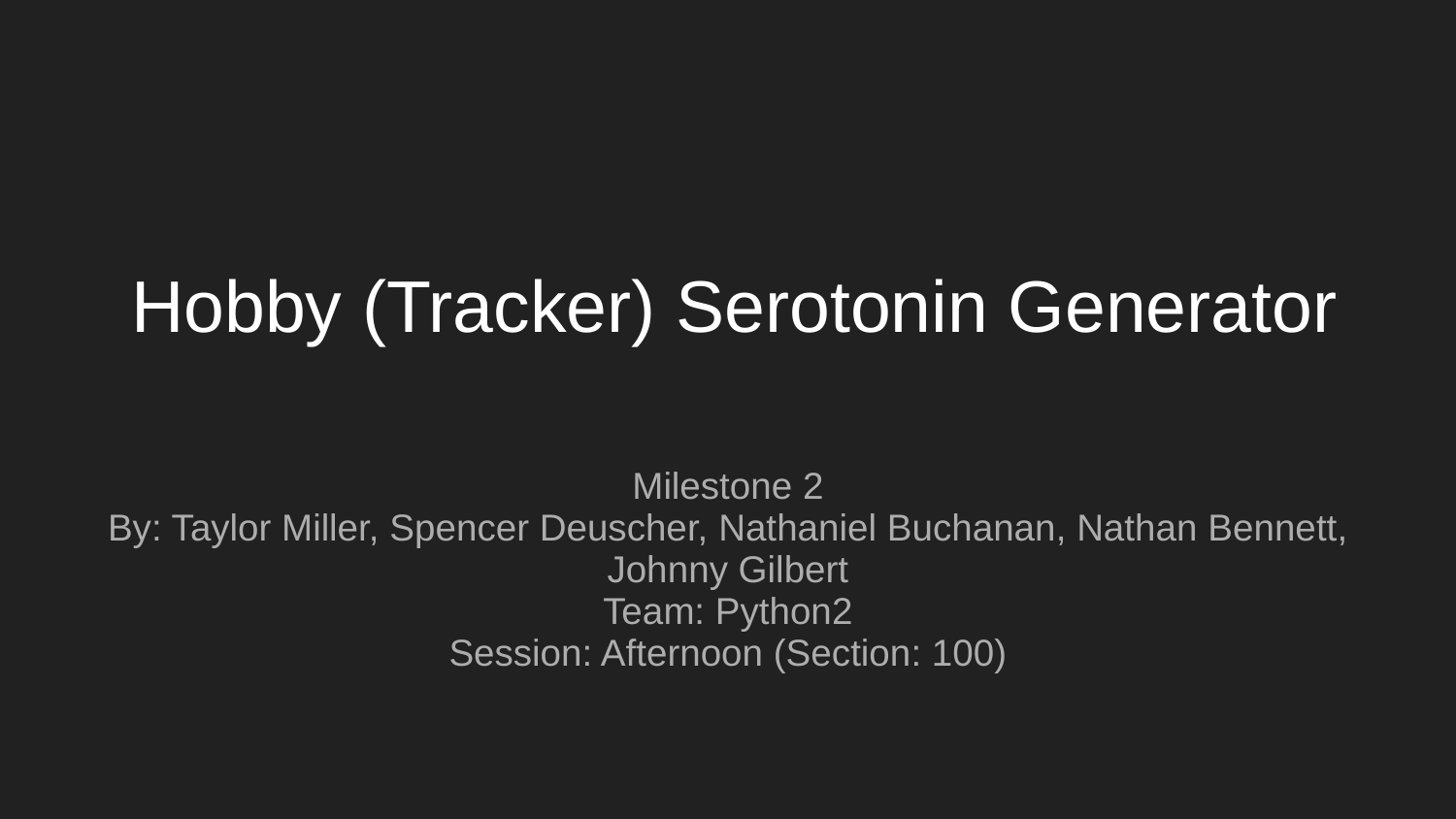

# Hobby (Tracker) Serotonin Generator
Milestone 2
By: Taylor Miller, Spencer Deuscher, Nathaniel Buchanan, Nathan Bennett, Johnny Gilbert
Team: Python2
Session: Afternoon (Section: 100)